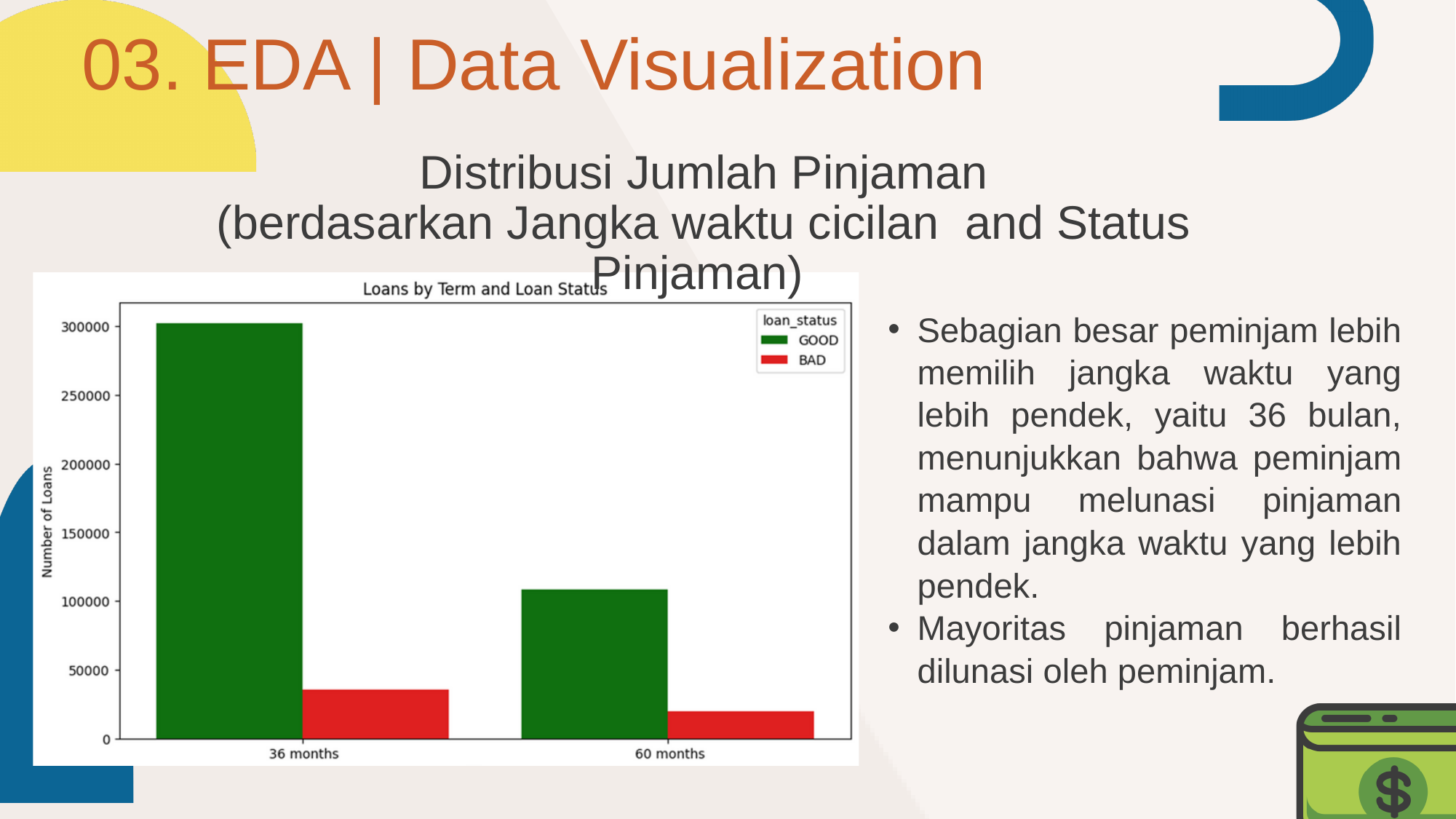

03. EDA | Data Visualization
Distribusi Jumlah Pinjaman
(berdasarkan Jangka waktu cicilan  and Status Pinjaman)

Sebagian besar peminjam lebih memilih jangka waktu yang lebih pendek, yaitu 36 bulan, menunjukkan bahwa peminjam mampu melunasi pinjaman dalam jangka waktu yang lebih pendek.
Mayoritas pinjaman berhasil dilunasi oleh peminjam.